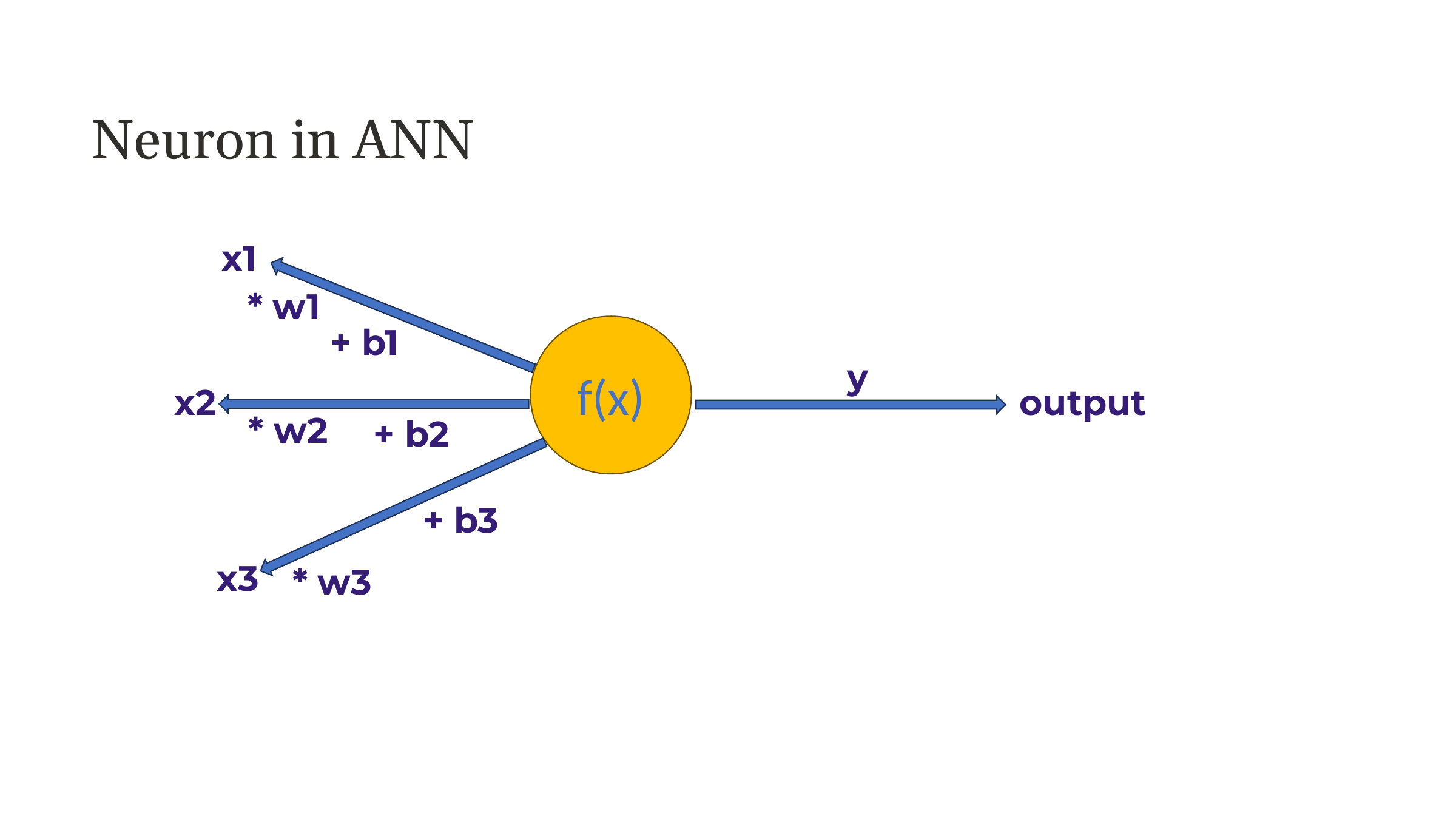

Neuron in ANN
x1
* w1

+ b1
f(x)
y
output
x2

* w2
+ b2
+ b3

x3
* w3